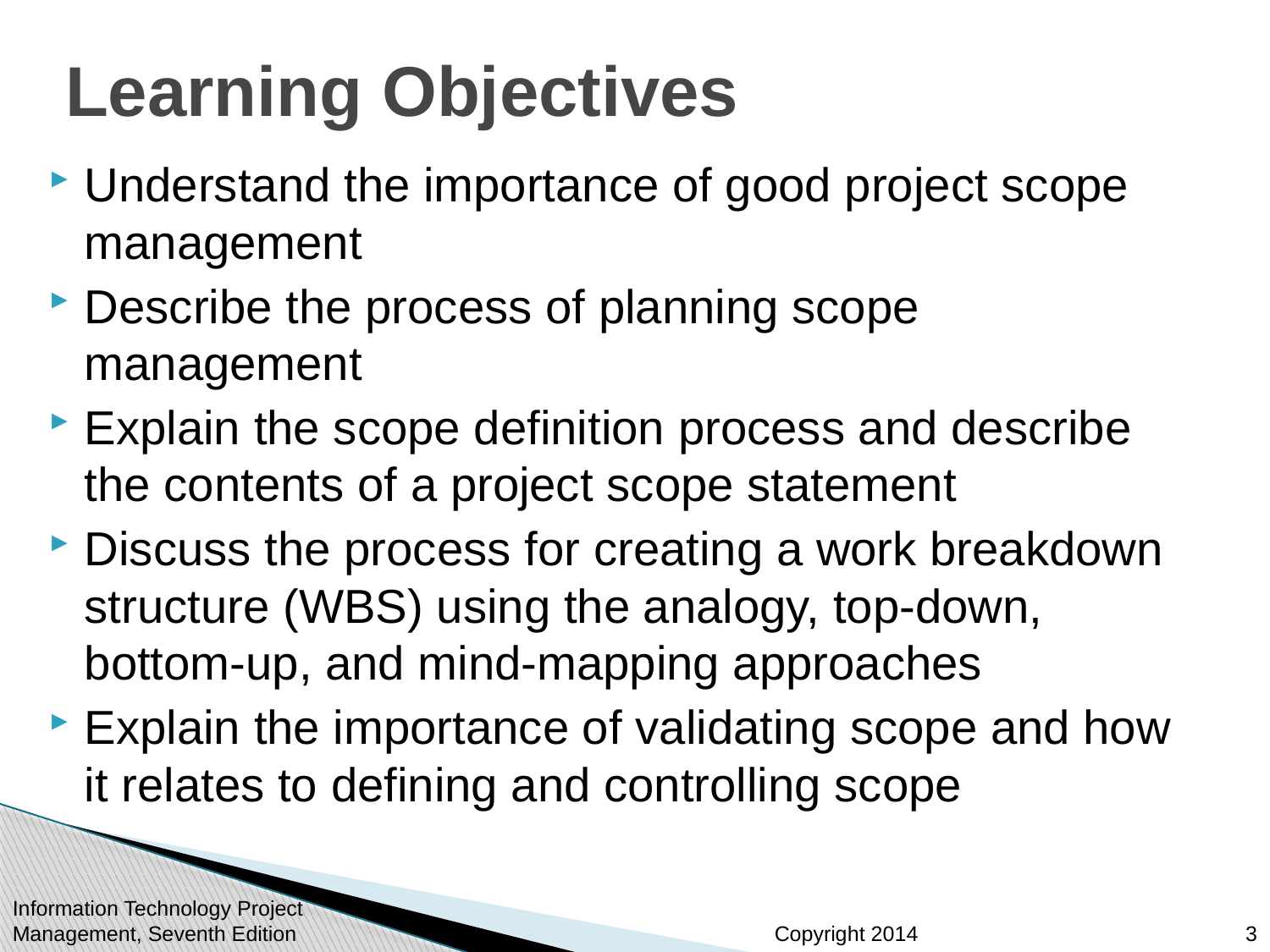

# Learning Objectives
Understand the importance of good project scope management
Describe the process of planning scope management
Explain the scope definition process and describe the contents of a project scope statement
Discuss the process for creating a work breakdown structure (WBS) using the analogy, top-down, bottom-up, and mind-mapping approaches
Explain the importance of validating scope and how it relates to defining and controlling scope

Information Technology Project Management, Seventh Edition
3